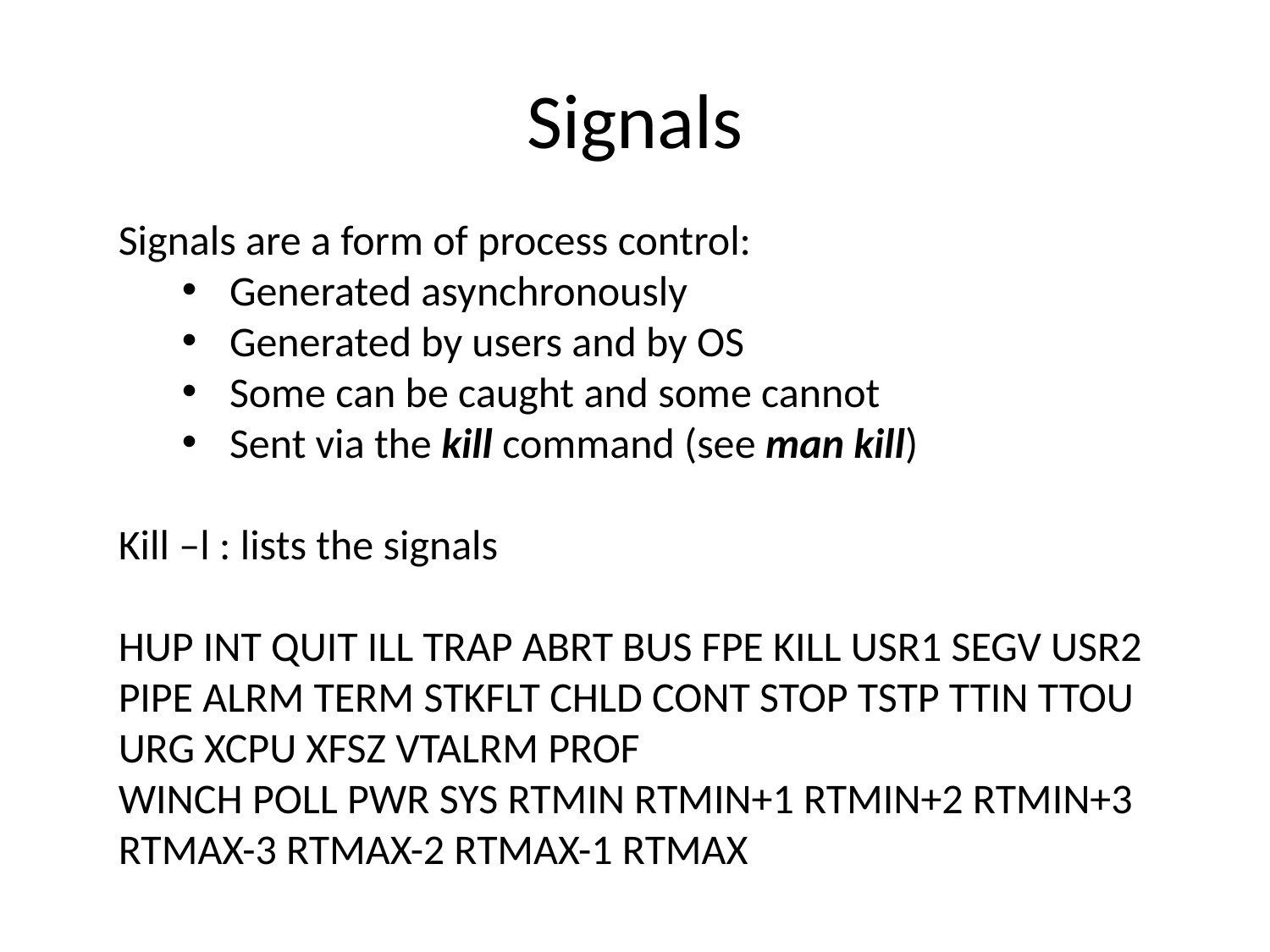

# Signals
Signals are a form of process control:
Generated asynchronously
Generated by users and by OS
Some can be caught and some cannot
Sent via the kill command (see man kill)

Kill –l : lists the signals

HUP INT QUIT ILL TRAP ABRT BUS FPE KILL USR1 SEGV USR2 PIPE ALRM TERM STKFLT CHLD CONT STOP TSTP TTIN TTOU URG XCPU XFSZ VTALRM PROF
WINCH POLL PWR SYS RTMIN RTMIN+1 RTMIN+2 RTMIN+3 RTMAX-3 RTMAX-2 RTMAX-1 RTMAX